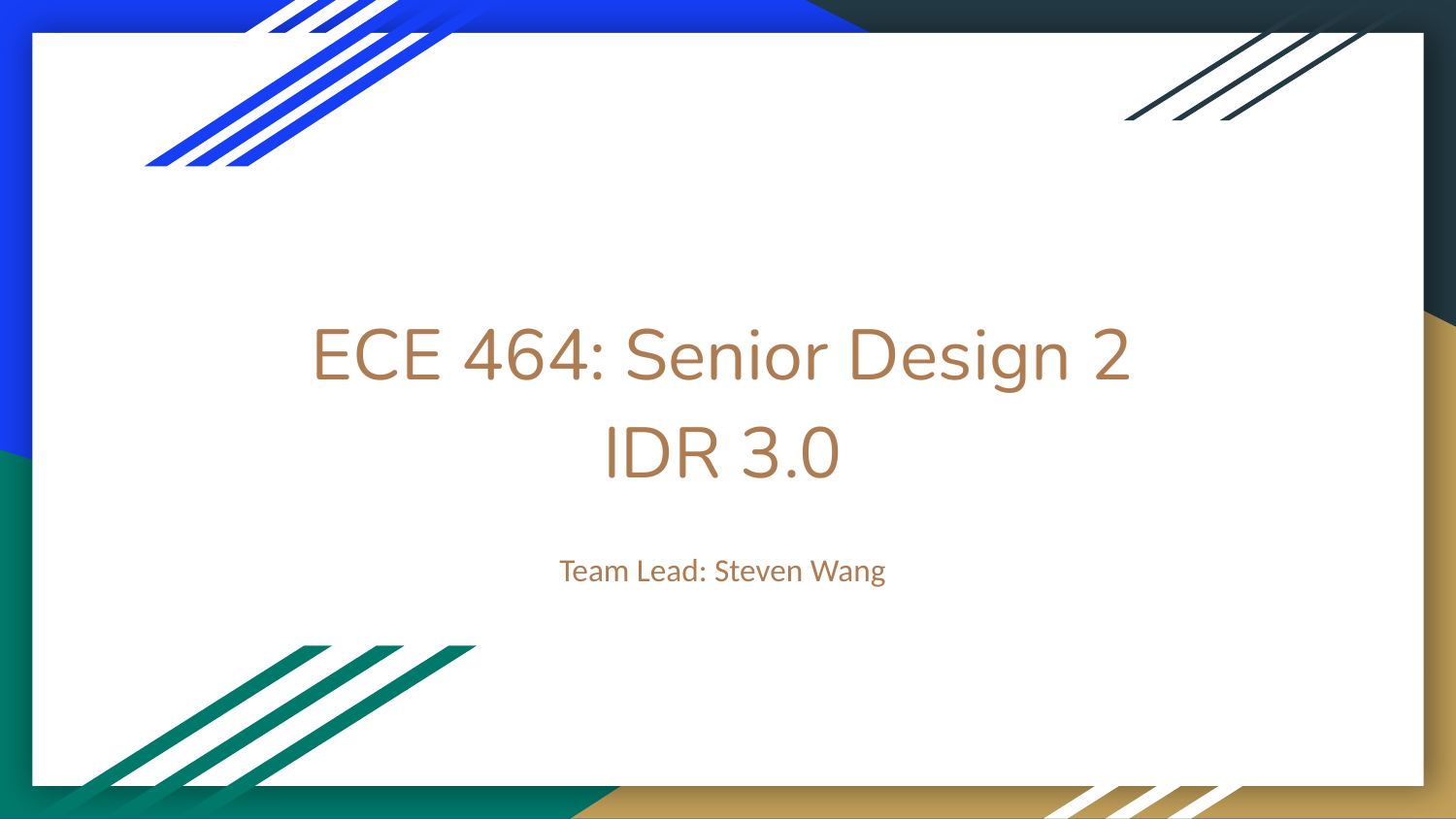

# ECE 464: Senior Design 2
IDR 3.0
Team Lead: Steven Wang